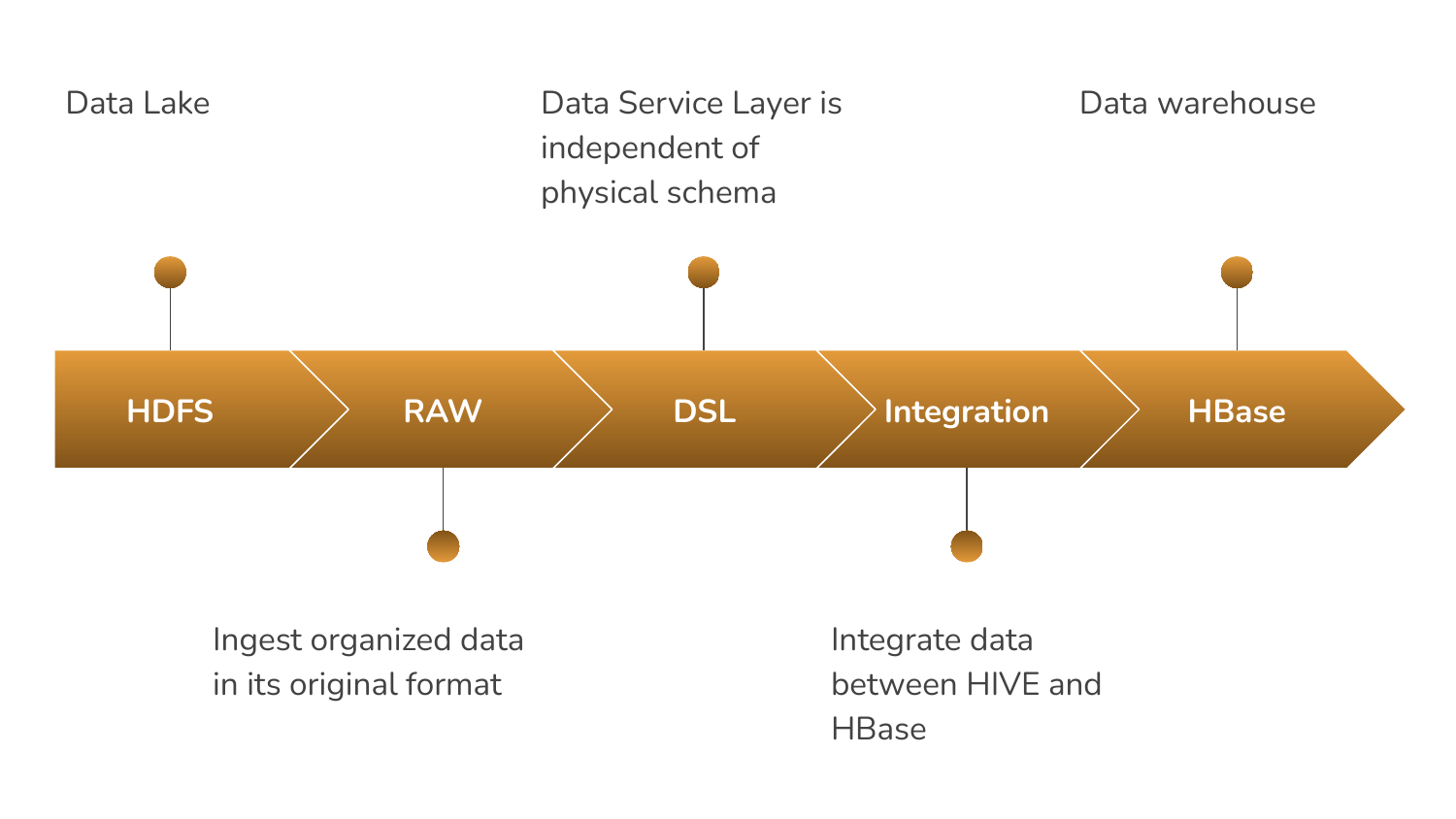

Data Lake
Data Service Layer is independent of physical schema
Data warehouse

HDFS
RAW
DSL
Integration
HBase

Ingest organized data in its original format
Integrate data between HIVE and HBase